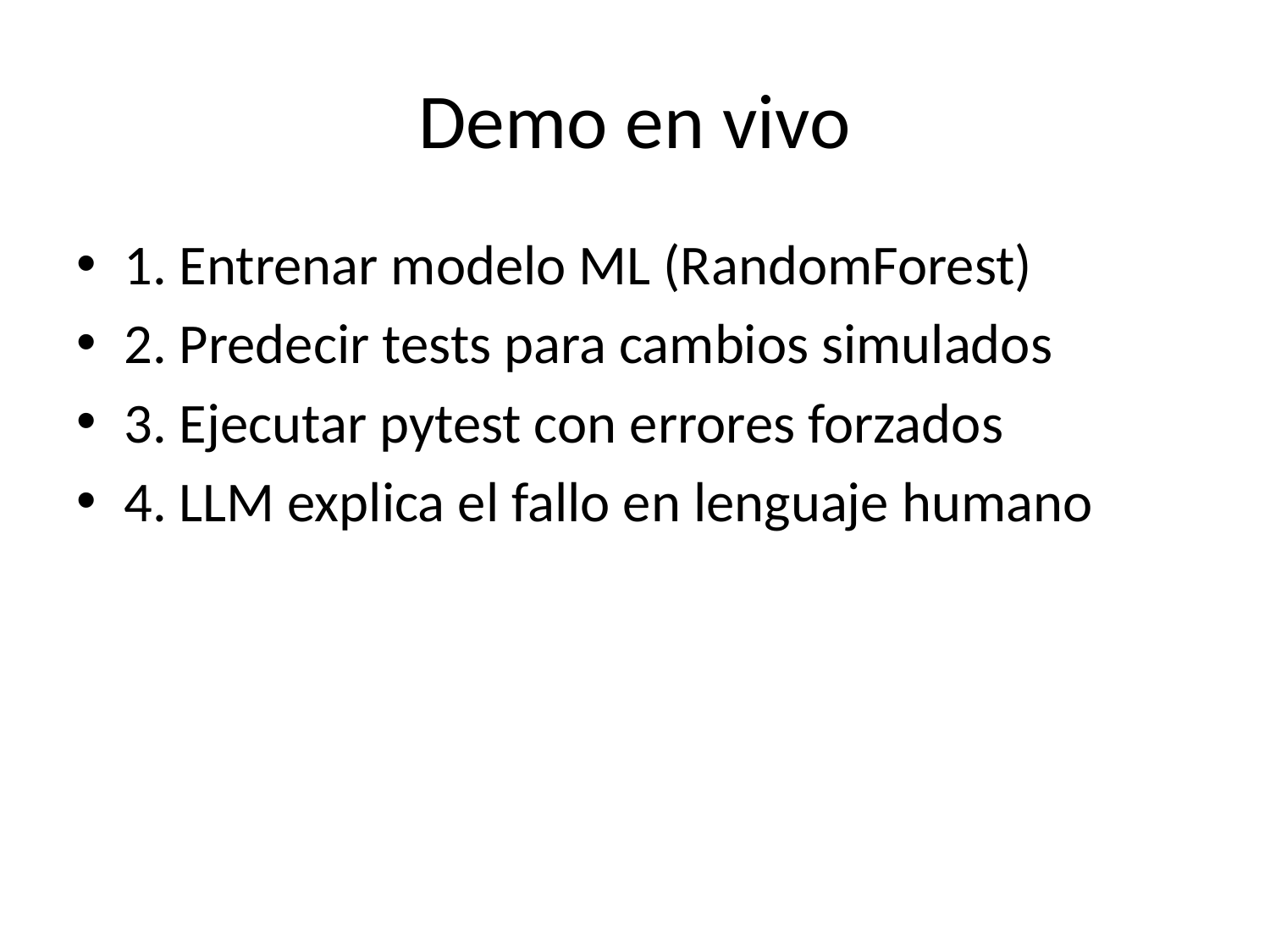

# Demo en vivo
1. Entrenar modelo ML (RandomForest)
2. Predecir tests para cambios simulados
3. Ejecutar pytest con errores forzados
4. LLM explica el fallo en lenguaje humano